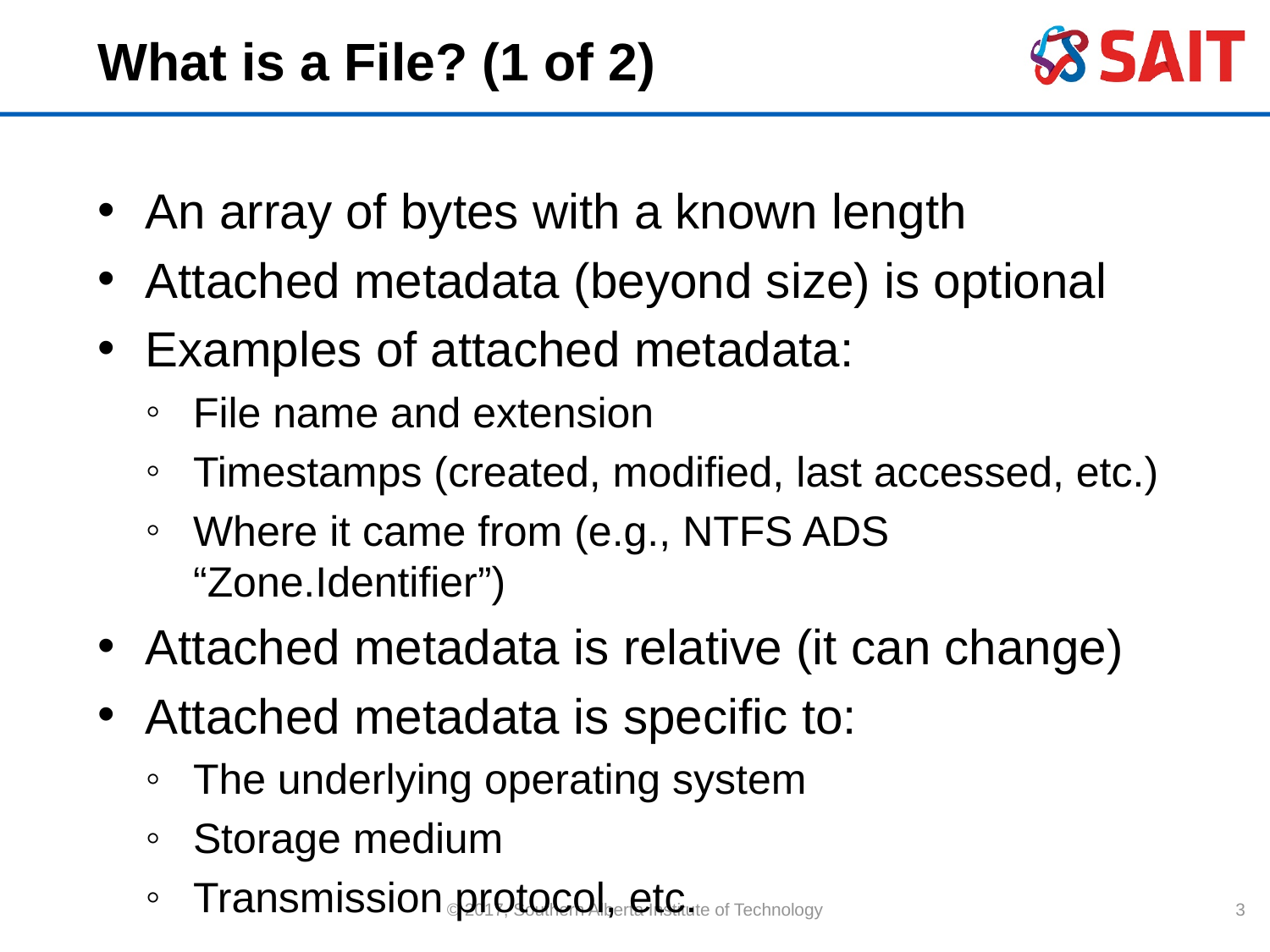

# What is a File? (1 of 2)
An array of bytes with a known length
Attached metadata (beyond size) is optional
Examples of attached metadata:
File name and extension
Timestamps (created, modified, last accessed, etc.)
Where it came from (e.g., NTFS ADS “Zone.Identifier”)
Attached metadata is relative (it can change)
Attached metadata is specific to:
The underlying operating system
Storage medium
Transmission protocol, etc.